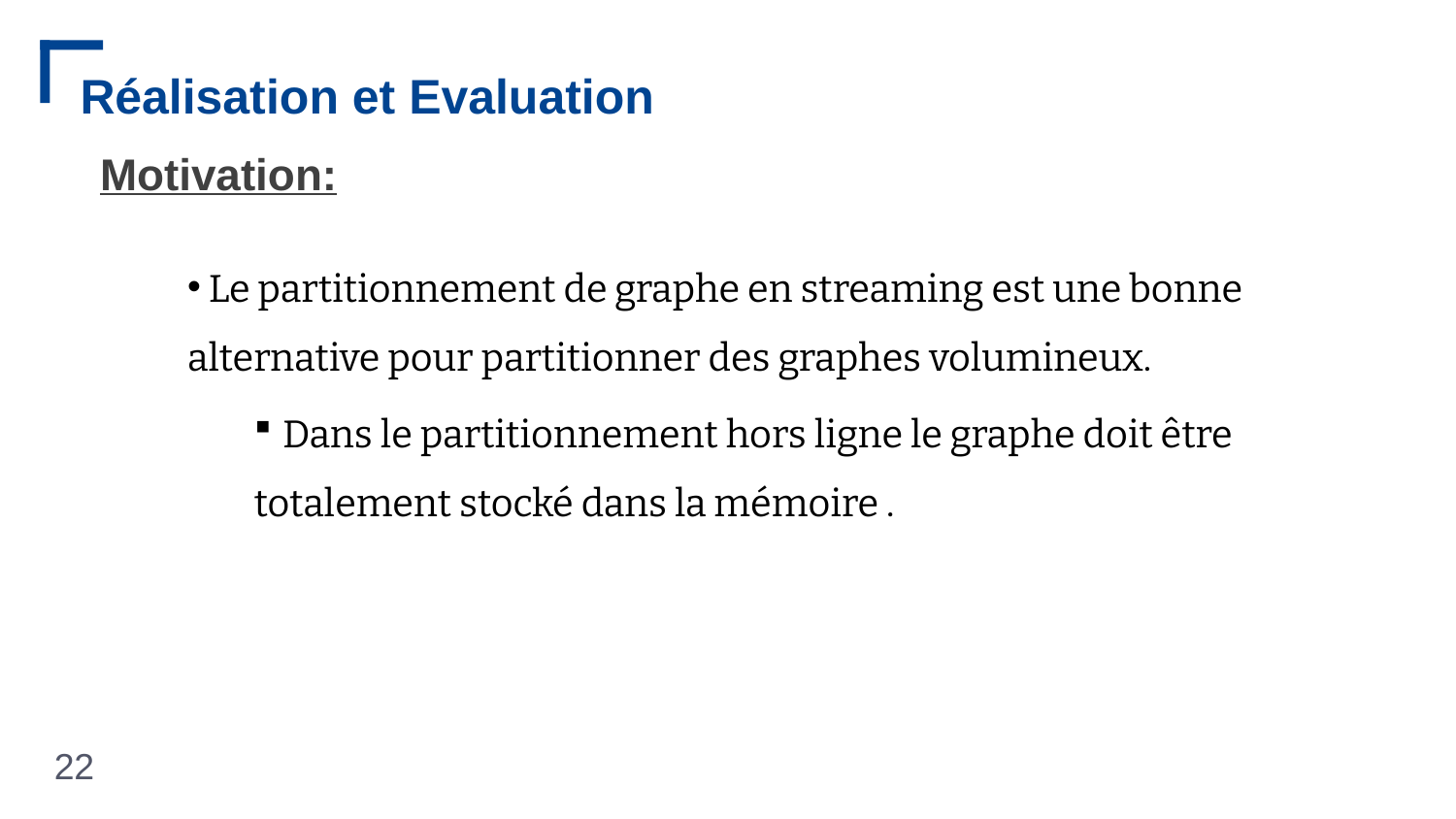

# Réalisation et Evaluation
Motivation:

 Le partitionnement de graphe en streaming est une bonne alternative pour partitionner des graphes volumineux.
 Dans le partitionnement hors ligne le graphe doit être totalement stocké dans la mémoire .
22